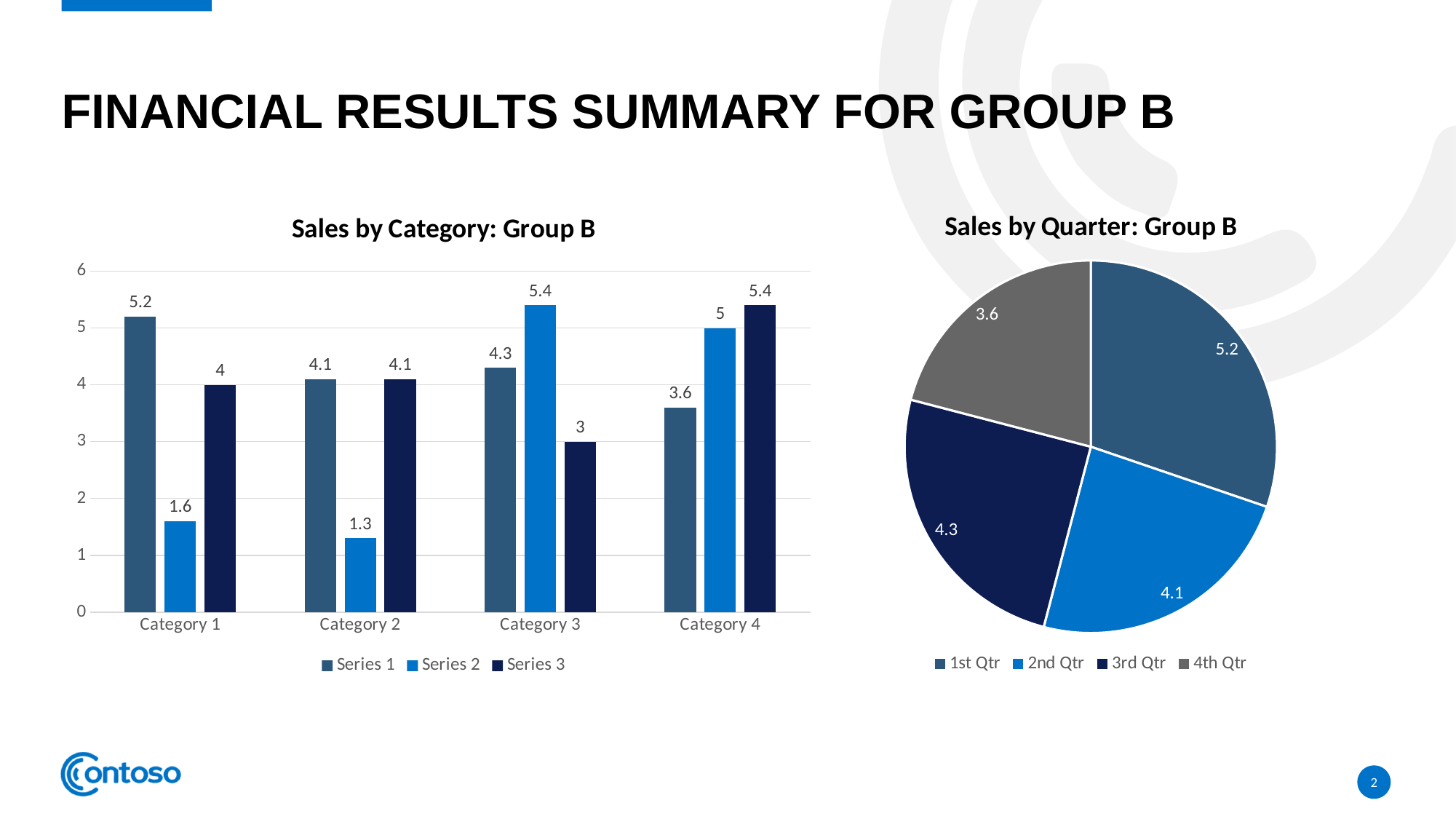

# Financial Results Summary for Group B

### Chart: Sales by Quarter: Group B

| Category | Series 1 | Series 2 | Series 3 | Series 1 |
|---|---|---|---|---|
| 1st Qtr | 5.2 | 1.6 | 4.0 | 2.2 |
| 2nd Qtr | 4.1 | 1.3 | 4.1 | 2.7 |
| 3rd Qtr | 4.3 | 5.4 | 3.0 | 4.6 |
| 4th Qtr | 3.6 | 5.0 | 5.4 | 2.3 |

### Chart: Sales by Category: Group B

| Category | Series 1 | Series 2 | Series 3 |
|---|---|---|---|
| Category 1 | 5.2 | 1.6 | 4.0 |
| Category 2 | 4.1 | 1.3 | 4.1 |
| Category 3 | 4.3 | 5.4 | 3.0 |
| Category 4 | 3.6 | 5.0 | 5.4 |
2